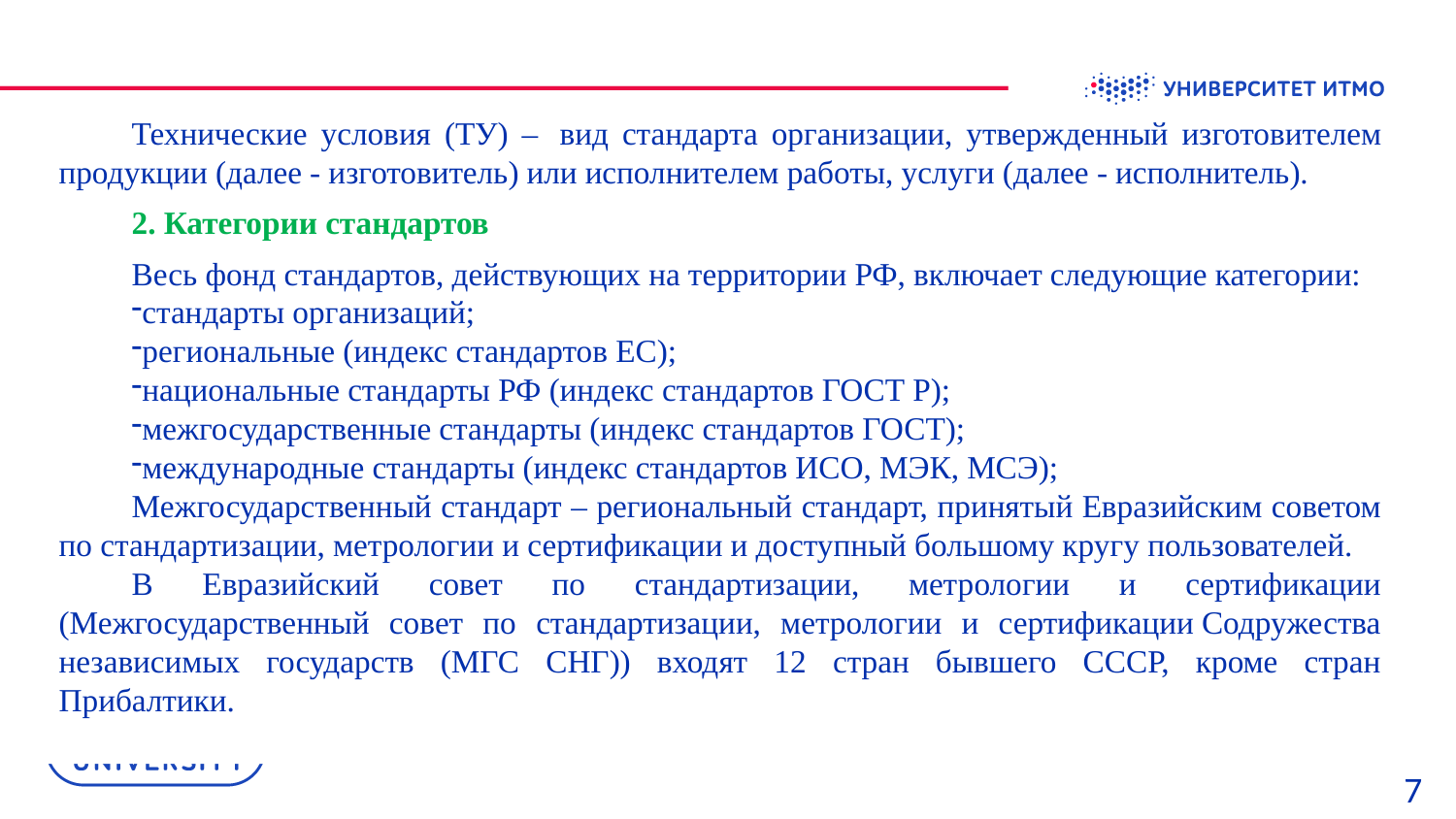

Технические условия (ТУ) –  вид стандарта организации, утвержденный изготовителем продукции (далее - изготовитель) или исполнителем работы, услуги (далее - исполнитель).
2. Категории стандартов
Весь фонд стандартов, действующих на территории РФ, включает следующие категории:
стандарты организаций;
региональные (индекс стандартов ЕС);
национальные стандарты РФ (индекс стандартов ГОСТ Р);
межгосударственные стандарты (индекс стандартов ГОСТ);
международные стандарты (индекс стандартов ИСО, МЭК, МСЭ);
Межгосударственный стандарт – региональный стандарт, принятый Евразийским советом по стандартизации, метрологии и сертификации и доступный большому кругу пользователей.
В Евразийский совет по стандартизации, метрологии и сертификации (Межгосударственный совет по стандартизации, метрологии и сертификации Содружества независимых государств (МГС СНГ)) входят 12 стран бывшего СССР, кроме стран Прибалтики.

7